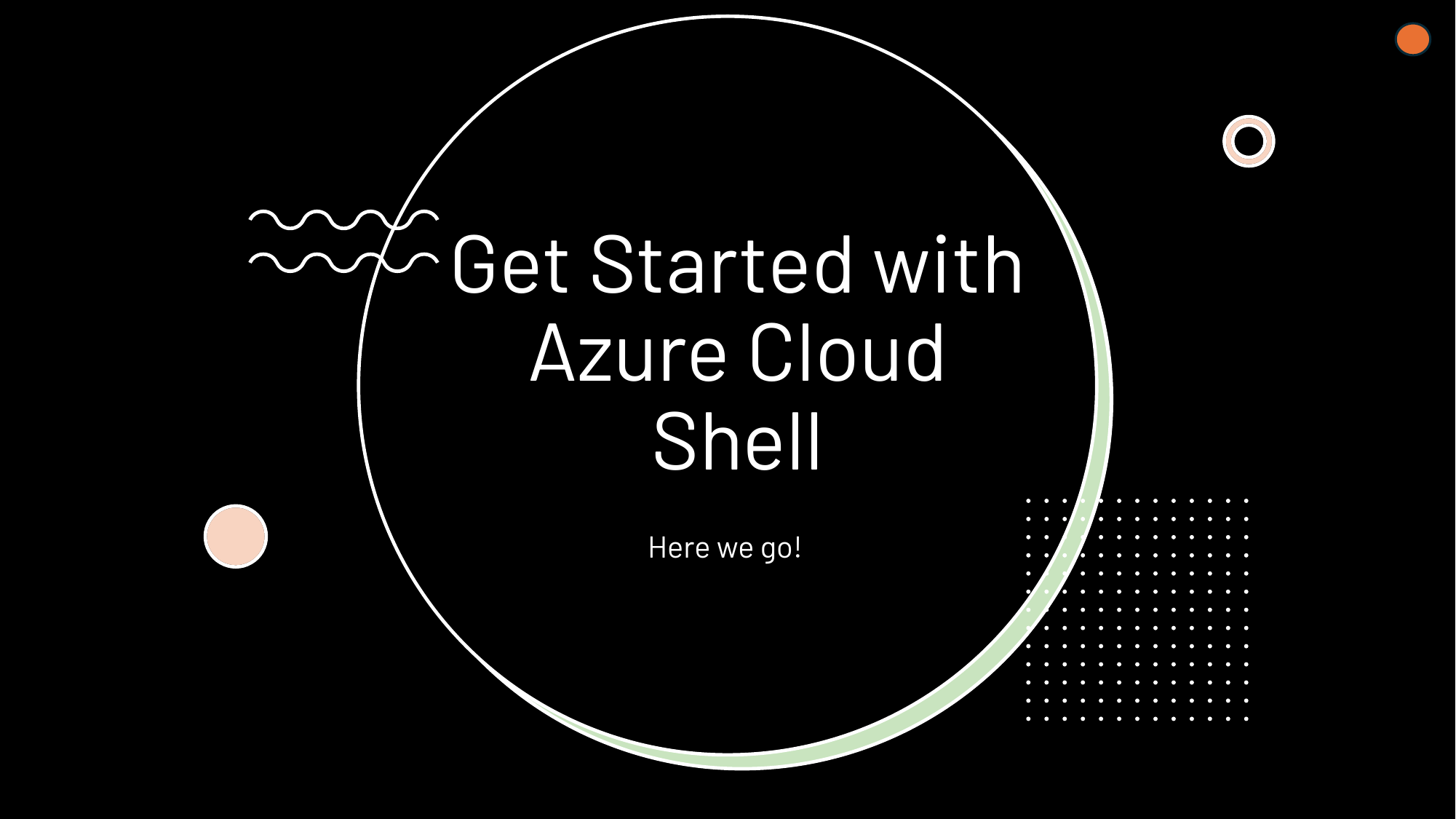

# Get Started with Azure Cloud Shell

Here we go!